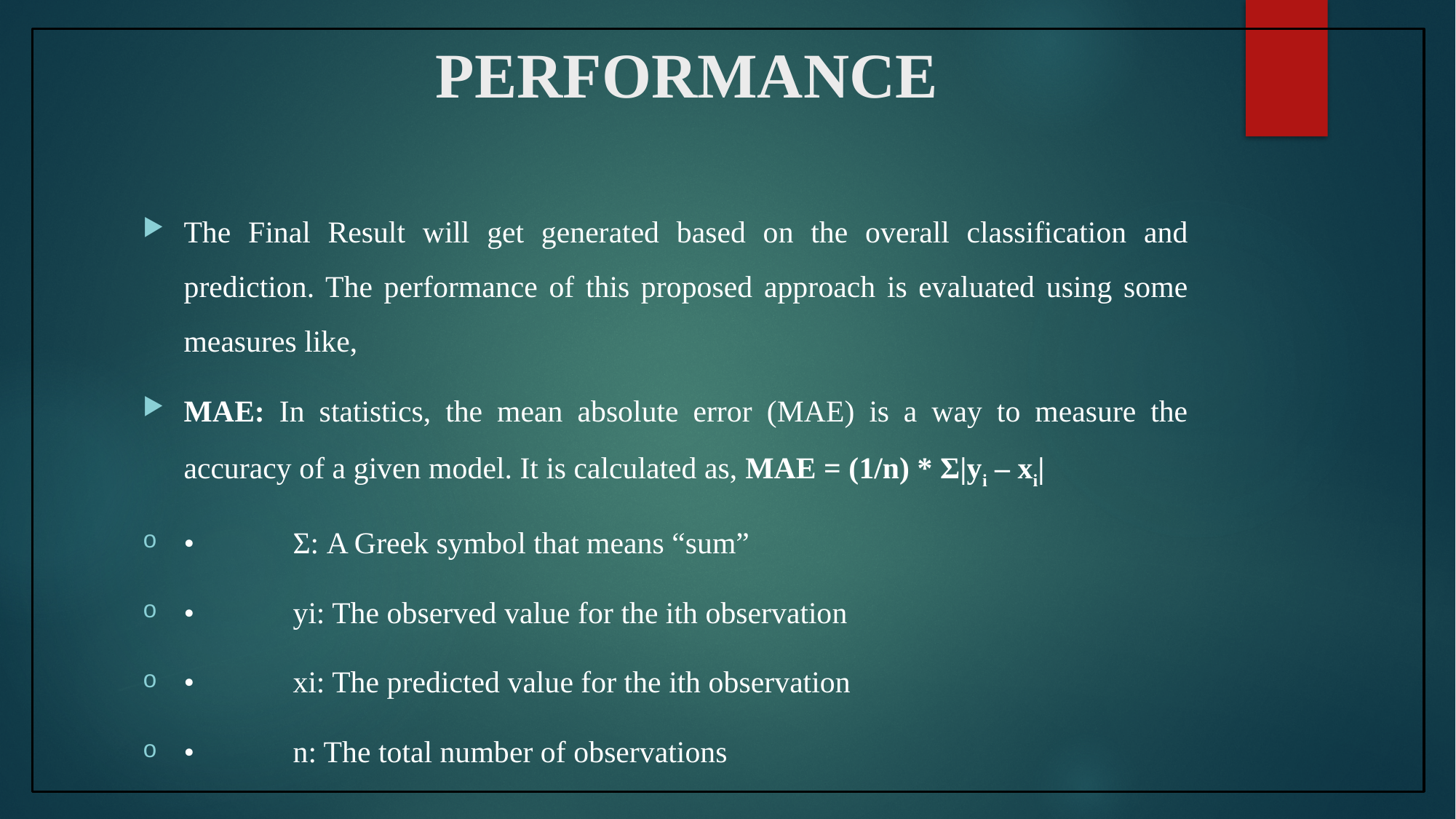

# PERFORMANCE
The Final Result will get generated based on the overall classification and prediction. The performance of this proposed approach is evaluated using some measures like,
MAE: In statistics, the mean absolute error (MAE) is a way to measure the accuracy of a given model. It is calculated as, MAE = (1/n) * Σ|yi – xi|
•	Σ: A Greek symbol that means “sum”
•	yi: The observed value for the ith observation
•	xi: The predicted value for the ith observation
•	n: The total number of observations